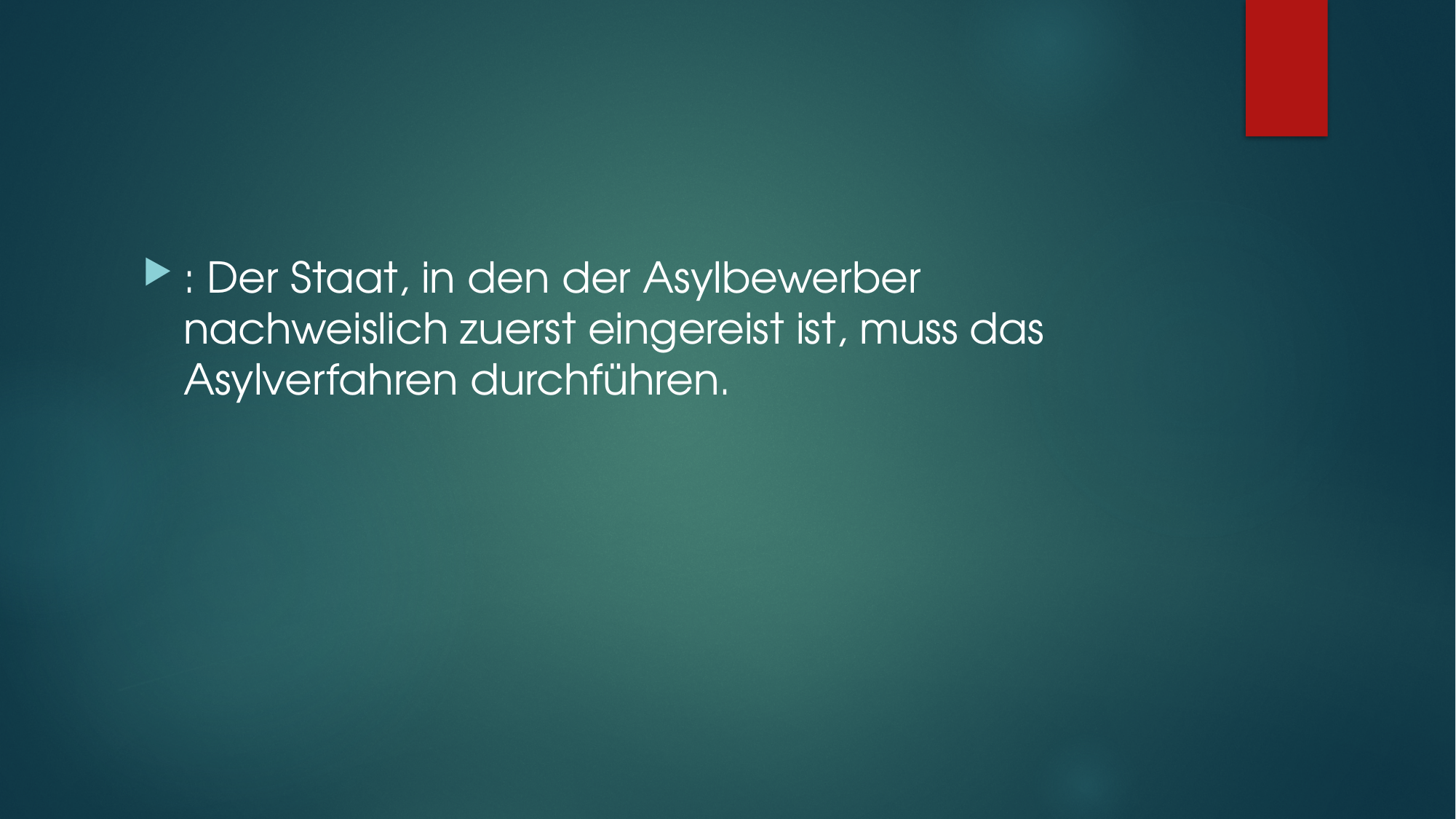

#
: Der Staat, in den der Asylbewerber nachweislich zuerst eingereist ist, muss das Asylverfahren durchführen.